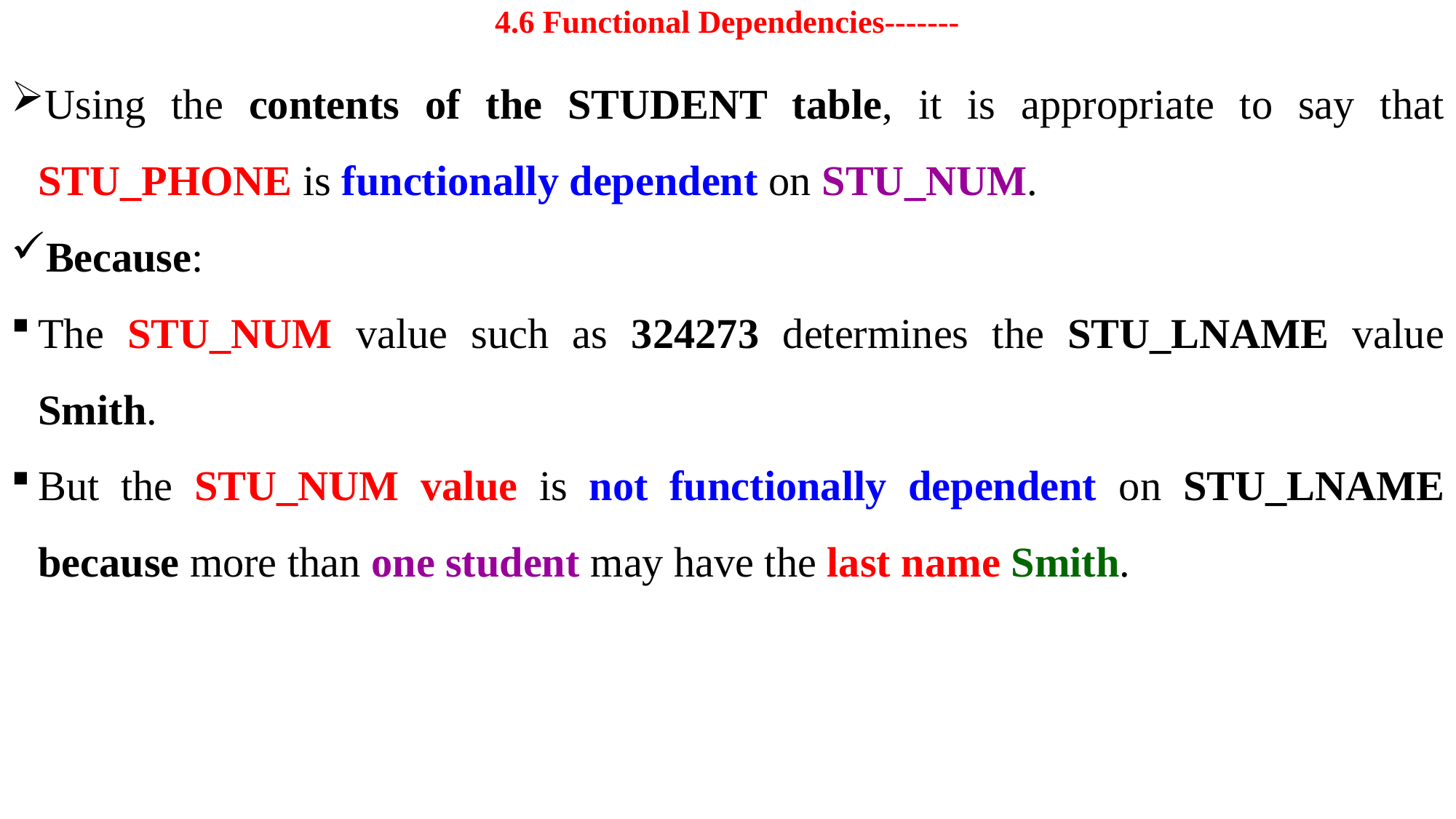

# 4.6 Functional Dependencies-------
Using the contents of the STUDENT table, it is appropriate to say that STU_PHONE is functionally dependent on STU_NUM.
Because:
The STU_NUM value such as 324273 determines the STU_LNAME value Smith.
But the STU_NUM value is not functionally dependent on STU_LNAME because more than one student may have the last name Smith.